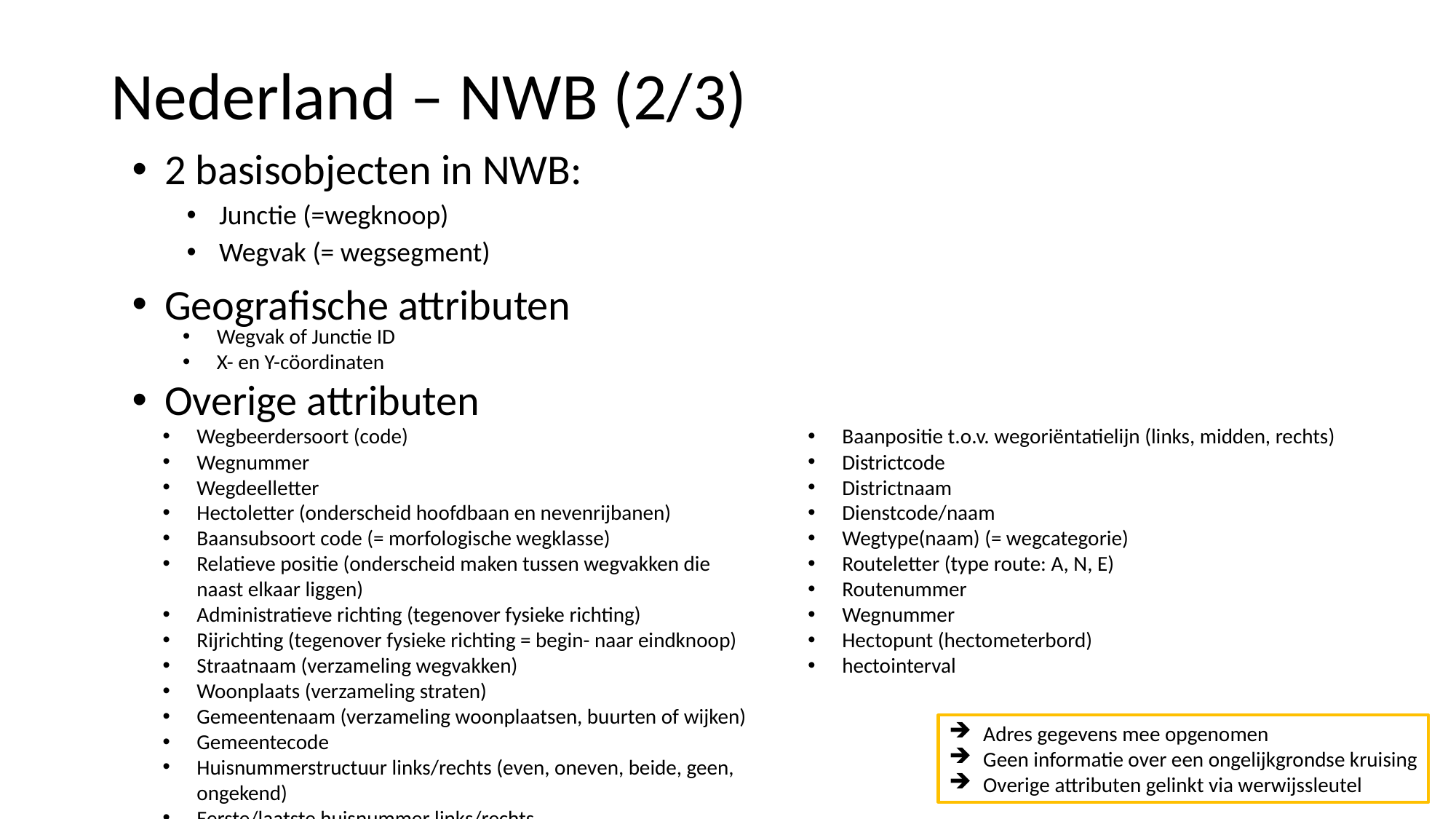

# Nederland – NWB (2/3)
2 basisobjecten in NWB:
Junctie (=wegknoop)
Wegvak (= wegsegment)
Geografische attributen

Overige attributen
Wegvak of Junctie ID
X- en Y-cöordinaten

Wegbeerdersoort (code)
Wegnummer
Wegdeelletter
Hectoletter (onderscheid hoofdbaan en nevenrijbanen)
Baansubsoort code (= morfologische wegklasse)
Relatieve positie (onderscheid maken tussen wegvakken die naast elkaar liggen)
Administratieve richting (tegenover fysieke richting)
Rijrichting (tegenover fysieke richting = begin- naar eindknoop)
Straatnaam (verzameling wegvakken)
Woonplaats (verzameling straten)
Gemeentenaam (verzameling woonplaatsen, buurten of wijken)
Gemeentecode
Huisnummerstructuur links/rechts (even, oneven, beide, geen, ongekend)
Eerste/laatste huisnummer links/rechts
Baanpositie t.o.v. wegoriëntatielijn (links, midden, rechts)
Districtcode
Districtnaam
Dienstcode/naam
Wegtype(naam) (= wegcategorie)
Routeletter (type route: A, N, E)
Routenummer
Wegnummer
Hectopunt (hectometerbord)
hectointerval

Adres gegevens mee opgenomen
Geen informatie over een ongelijkgrondse kruising
Overige attributen gelinkt via werwijssleutel